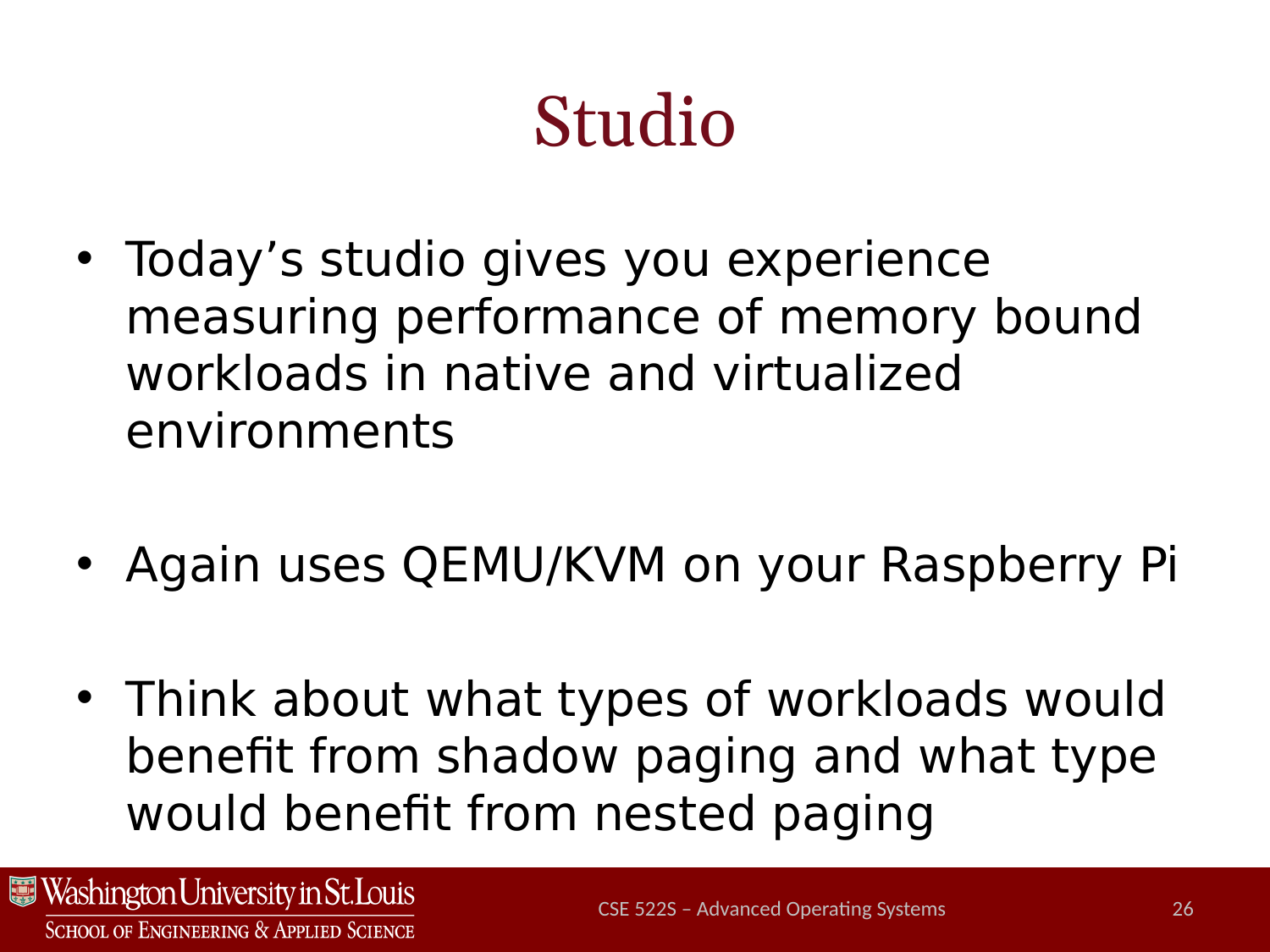

# Studio
Today’s studio gives you experience measuring performance of memory bound workloads in native and virtualized environments

Again uses QEMU/KVM on your Raspberry Pi

Think about what types of workloads would benefit from shadow paging and what type would benefit from nested paging
CSE 522S – Advanced Operating Systems
26